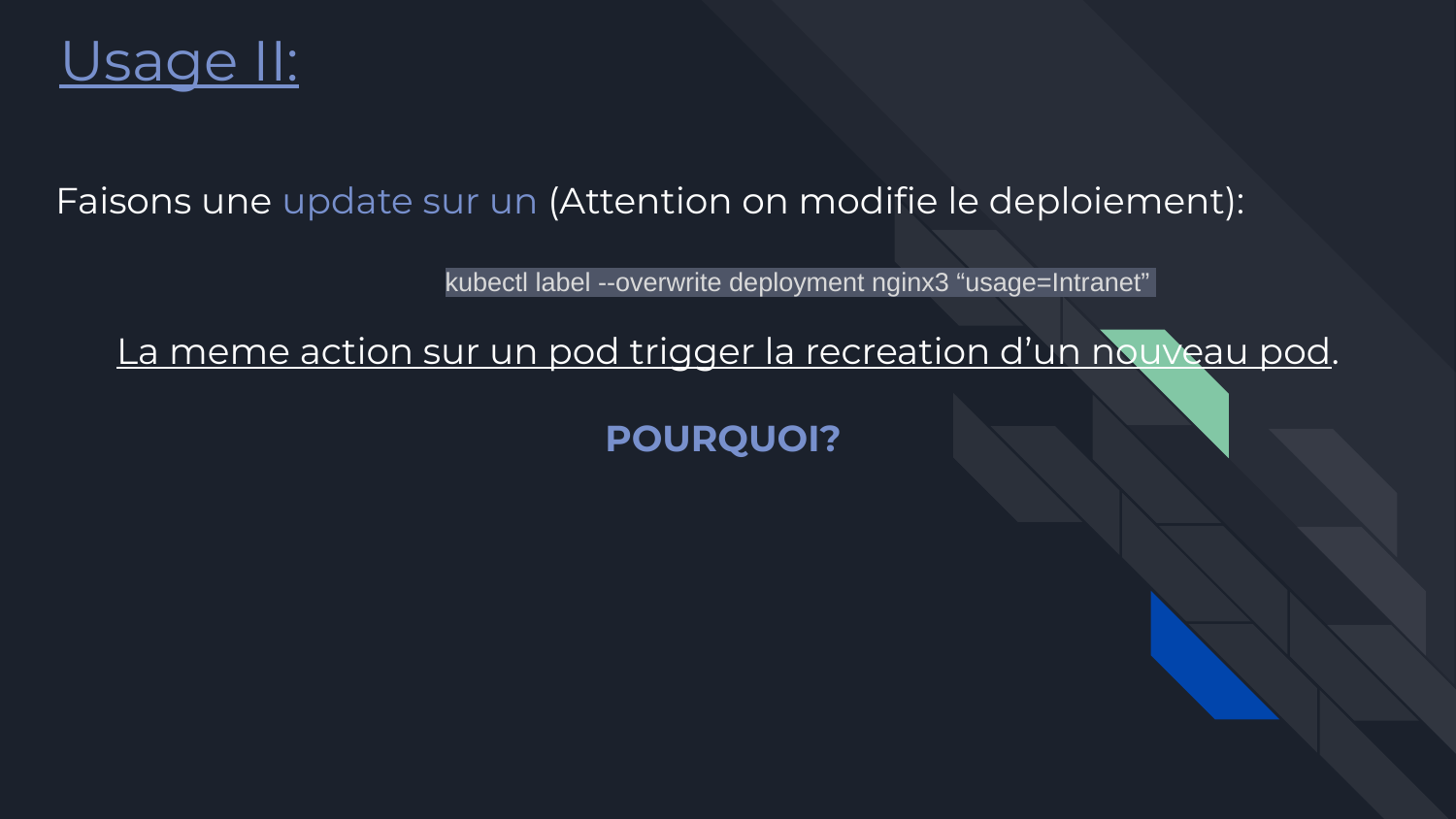

# Usage II:
Faisons une update sur un (Attention on modifie le deploiement):

kubectl label --overwrite deployment nginx3 “usage=Intranet”

La meme action sur un pod trigger la recreation d’un nouveau pod.
POURQUOI?